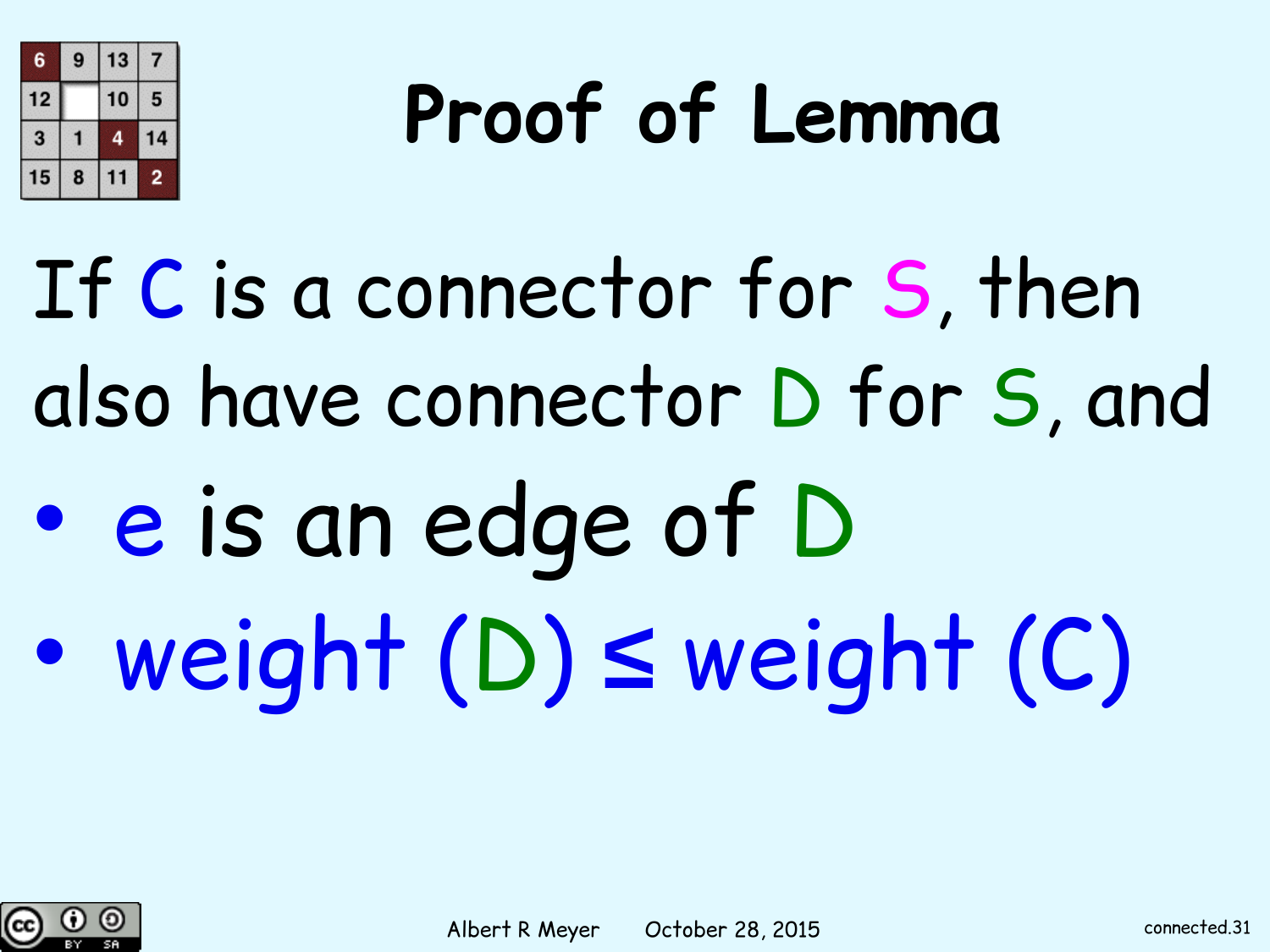

# Proof of Lemma
If C is a connector for S, then
also have connector D for S, and
e is an edge of D
weight (D) ≤ weight (C)
connected.31